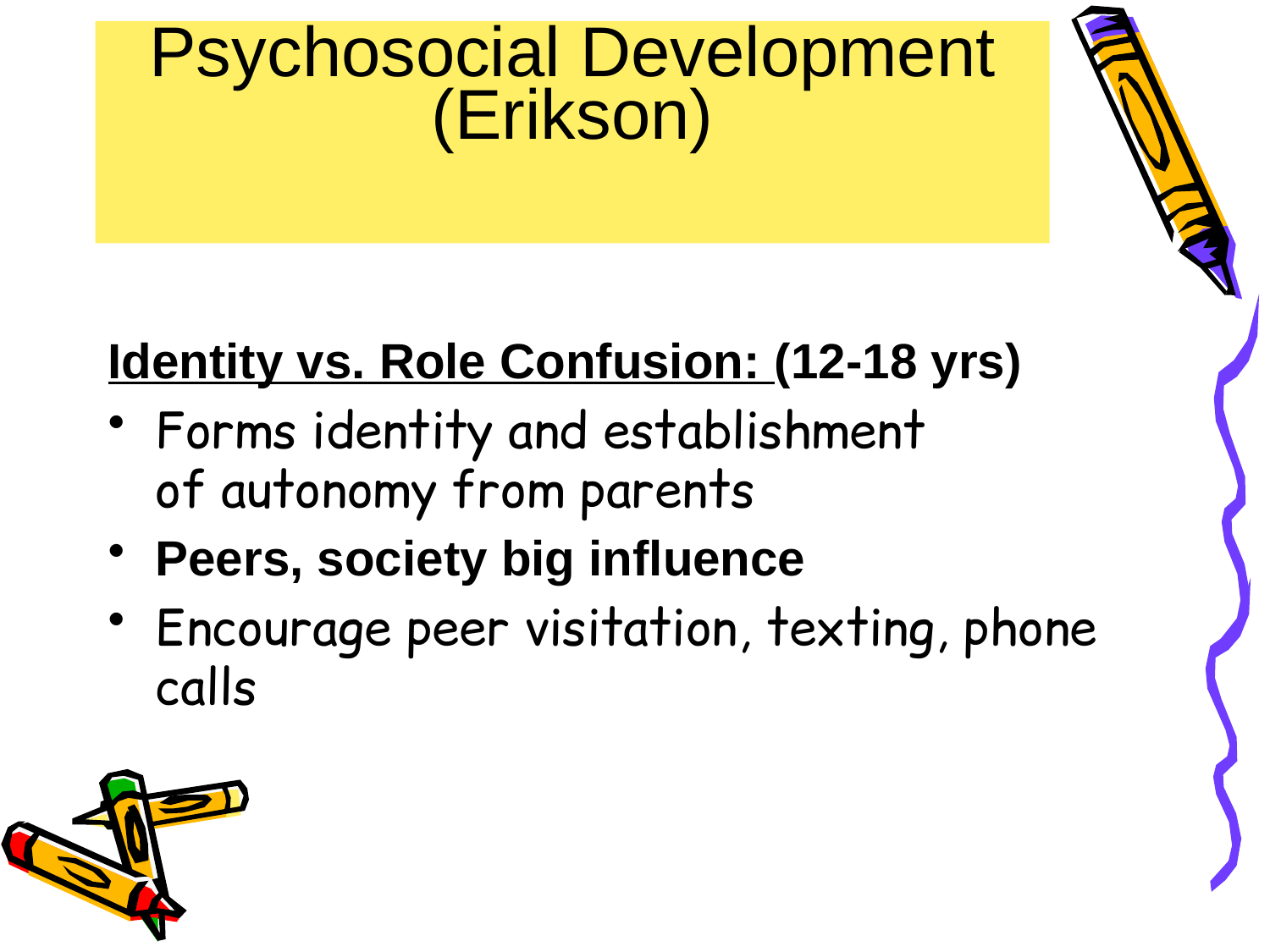

# Psychosocial Development (Erikson)

Identity vs. Role Confusion: (12-18 yrs)
Forms identity and establishment
of autonomy from parents
Peers, society big influence
Encourage peer visitation, texting, phone calls